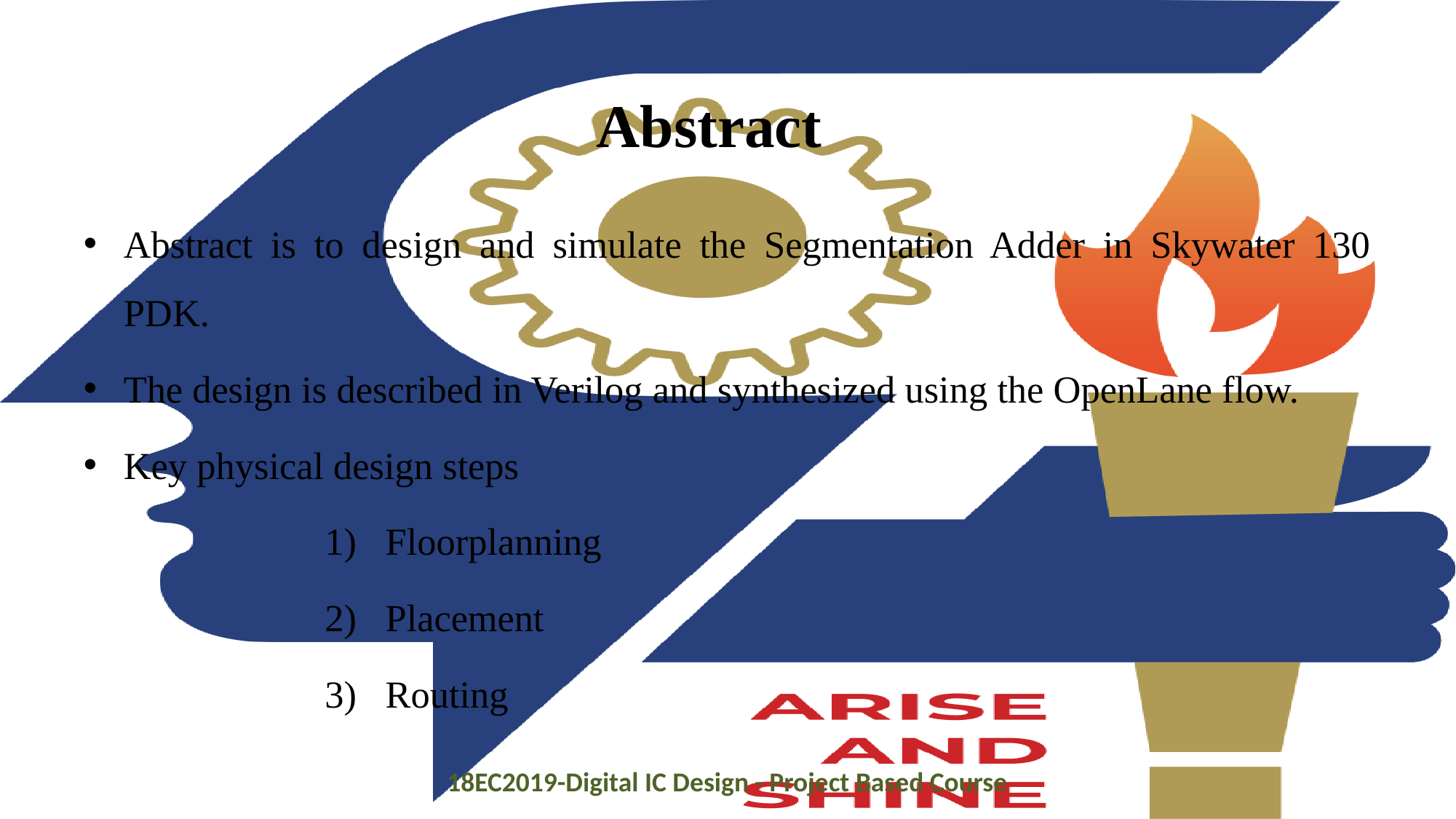

# Abstract
Abstract is to design and simulate the Segmentation Adder in Skywater 130 PDK.
The design is described in Verilog and synthesized using the OpenLane flow.
Key physical design steps
                         1)   Floorplanning
                         2)   Placement
                         3)   Routing
18EC2019-Digital IC Design - Project Based Course